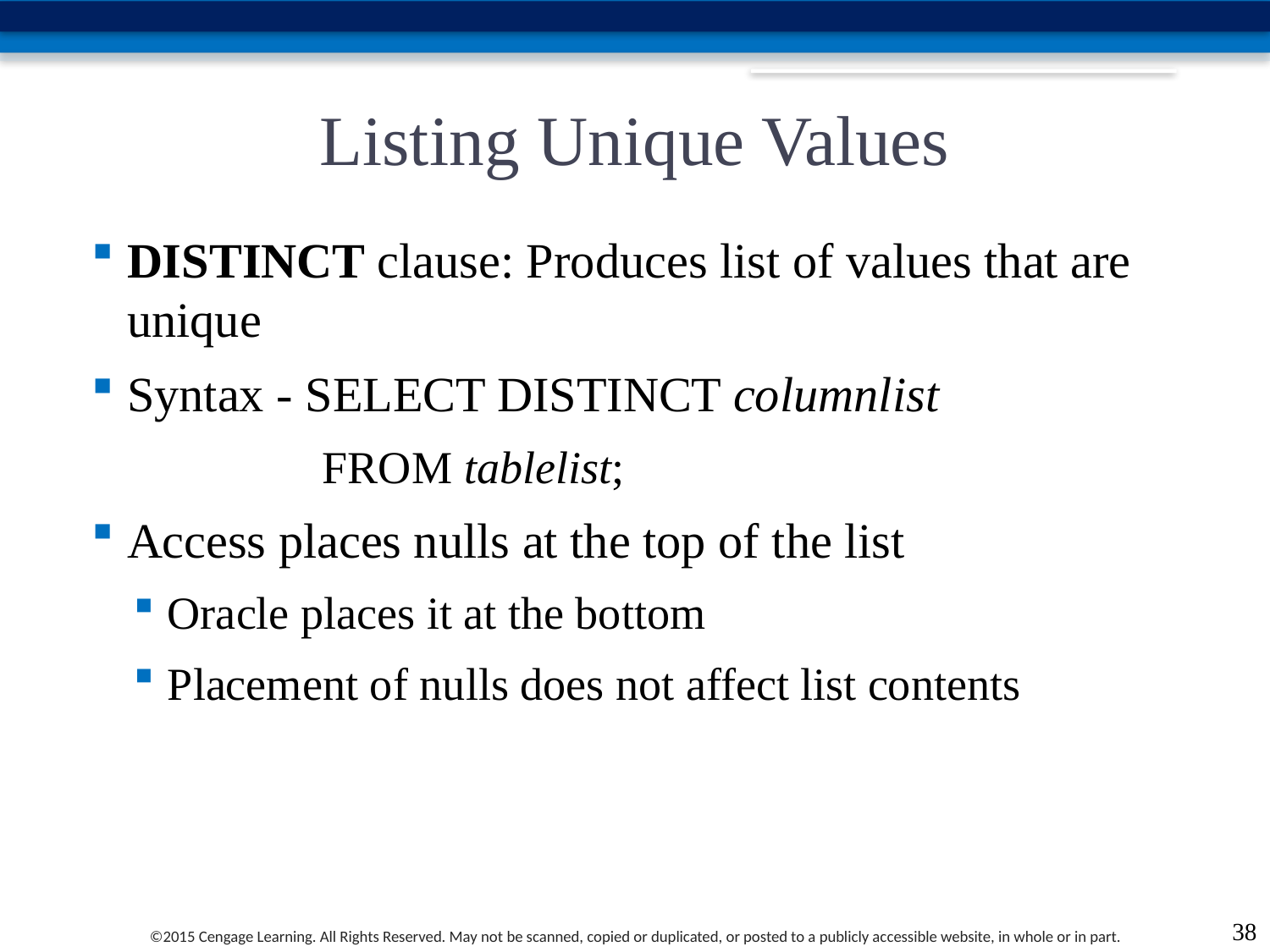

# Listing Unique Values
DISTINCT clause: Produces list of values that are unique
Syntax - SELECT DISTINCT columnlist
FROM tablelist;
Access places nulls at the top of the list
Oracle places it at the bottom
Placement of nulls does not affect list contents
38